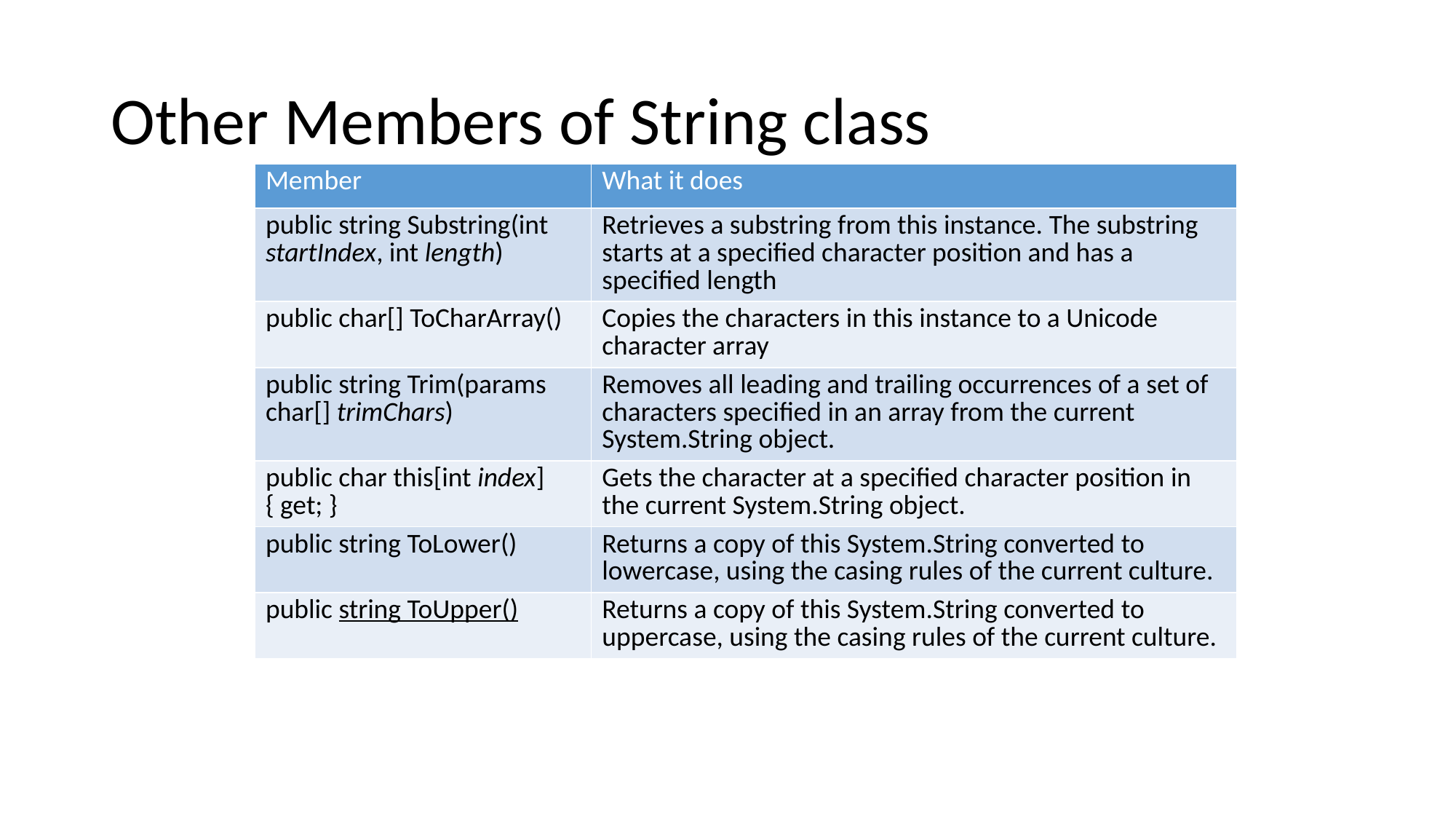

# Other Members of String class
| Member | What it does |
| --- | --- |
| public string Substring(int startIndex, int length) | Retrieves a substring from this instance. The substring starts at a specified character position and has a specified length |
| public char[] ToCharArray() | Copies the characters in this instance to a Unicode character array |
| public string Trim(params char[] trimChars) | Removes all leading and trailing occurrences of a set of characters specified in an array from the current System.String object. |
| public char this[int index] { get; } | Gets the character at a specified character position in the current System.String object. |
| public string ToLower() | Returns a copy of this System.String converted to lowercase, using the casing rules of the current culture. |
| public string ToUpper() | Returns a copy of this System.String converted to uppercase, using the casing rules of the current culture. |